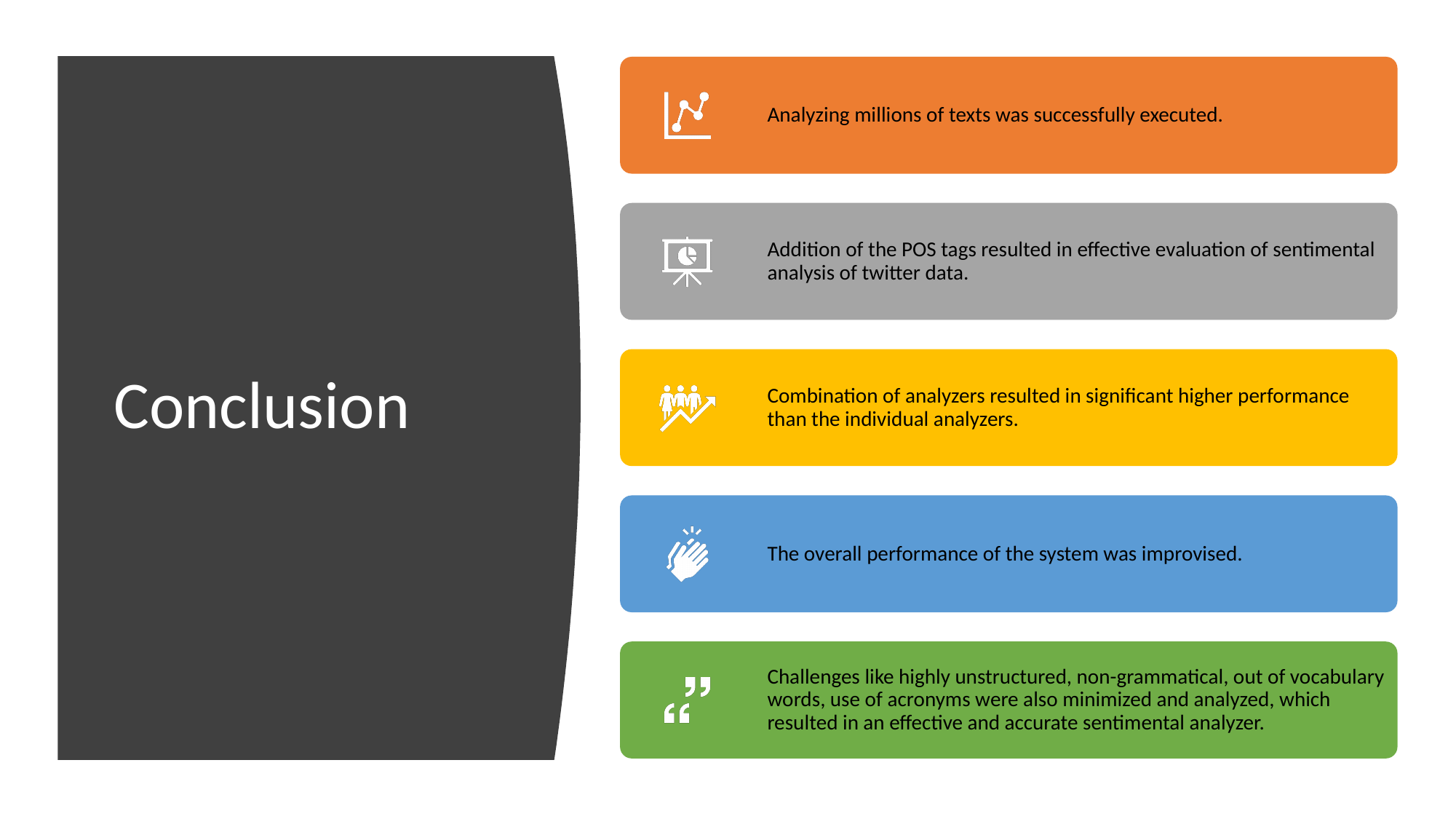

Analyzing millions of texts was successfully executed.
Addition of the POS tags resulted in effective evaluation of sentimental analysis of twitter data.
Combination of analyzers resulted in significant higher performance than the individual analyzers.
The overall performance of the system was improvised.
Challenges like highly unstructured, non-grammatical, out of vocabulary words, use of acronyms were also minimized and analyzed, which resulted in an effective and accurate sentimental analyzer.

# Conclusion